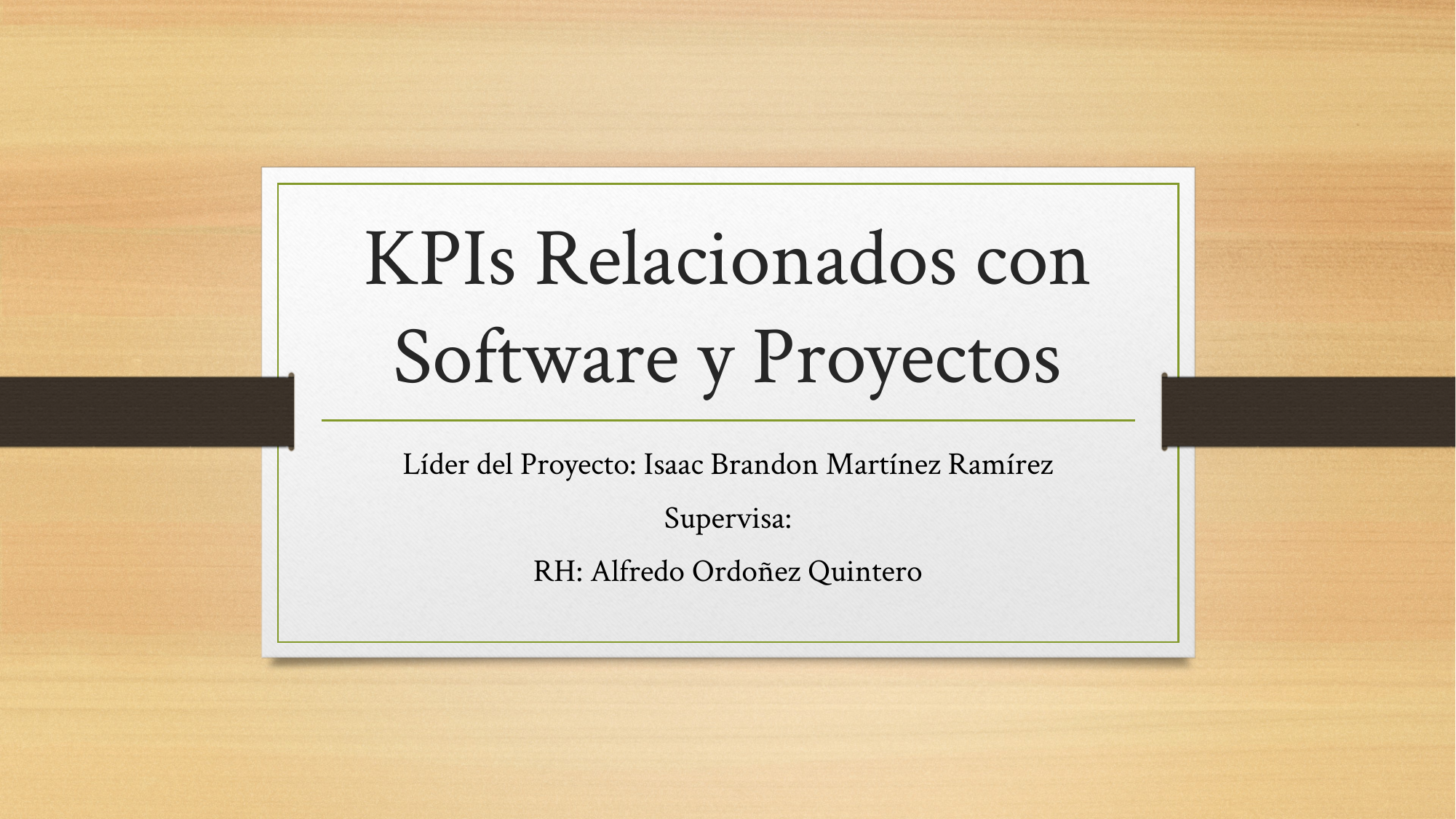

# KPIs Relacionados con Software y Proyectos
Líder del Proyecto: Isaac Brandon Martínez Ramírez
Supervisa:
RH: Alfredo Ordoñez Quintero